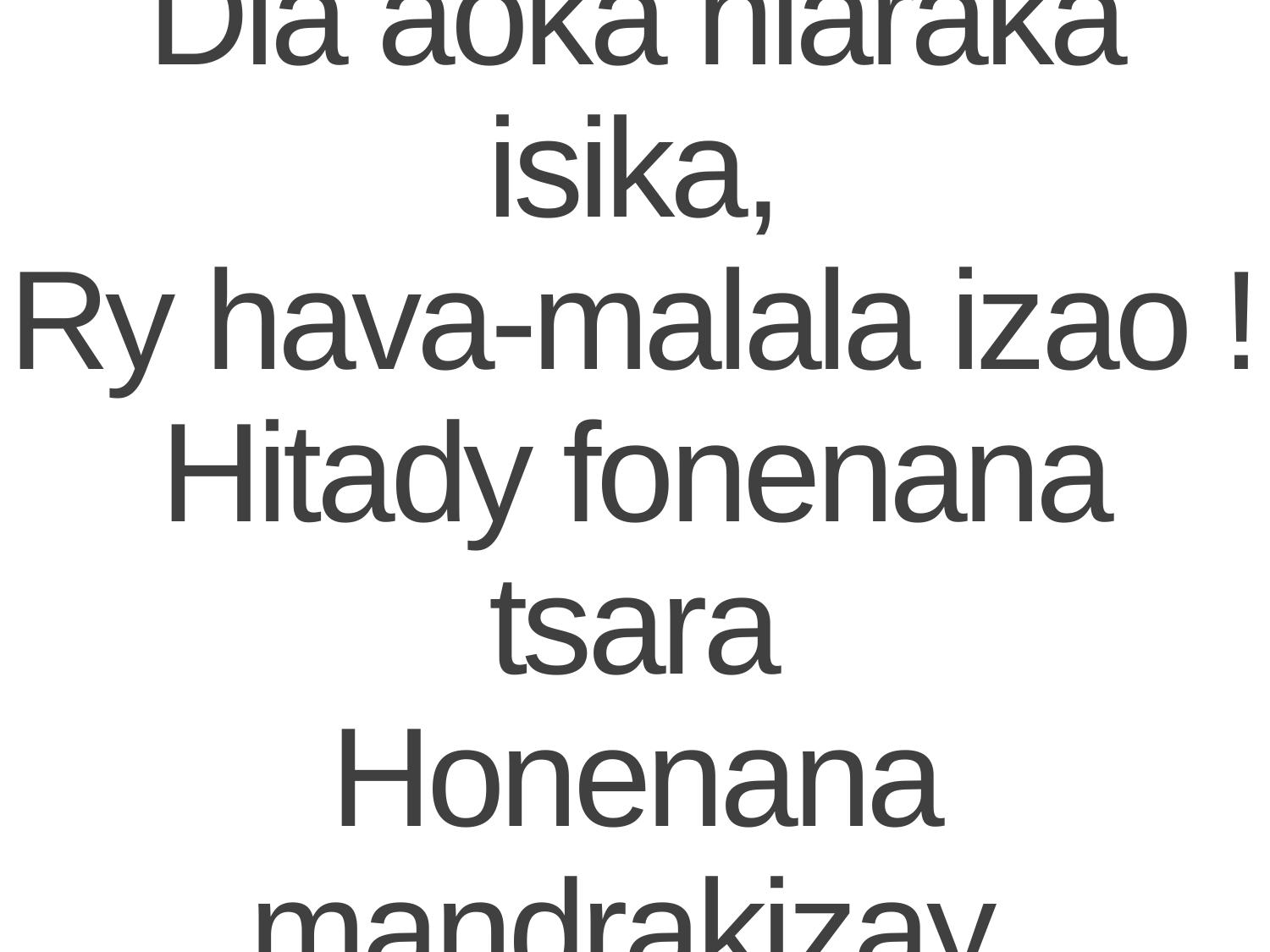

Dia aoka hiaraka isika,
Ry hava-malala izao !
Hitady fonenana tsara
Honenana mandrakizay.